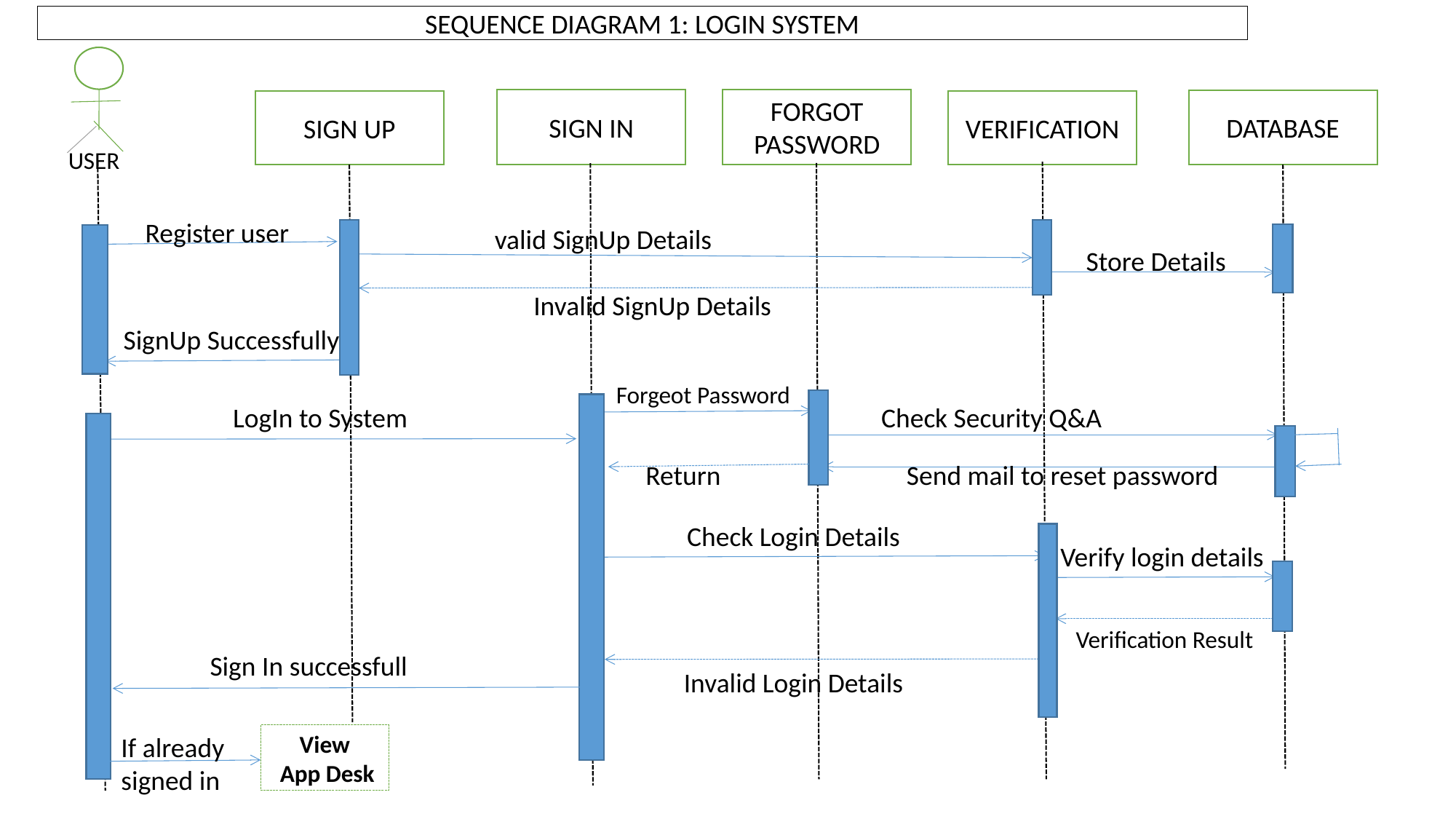

SEQUENCE DIAGRAM 1: LOGIN SYSTEM

SIGN IN
FORGOT
PASSWORD
DATABASE
SIGN UP
VERIFICATION
     USER
Register user
valid SignUp Details

Store Details
Invalid SignUp Details
SignUp Successfully
Forgeot Password

LogIn to System
Check Security Q&A

Return
Send mail to reset password
Check Login Details

Verify login details

Verification Result
Sign In successfull
Invalid Login Details
View
 App Desk
If already
signed in